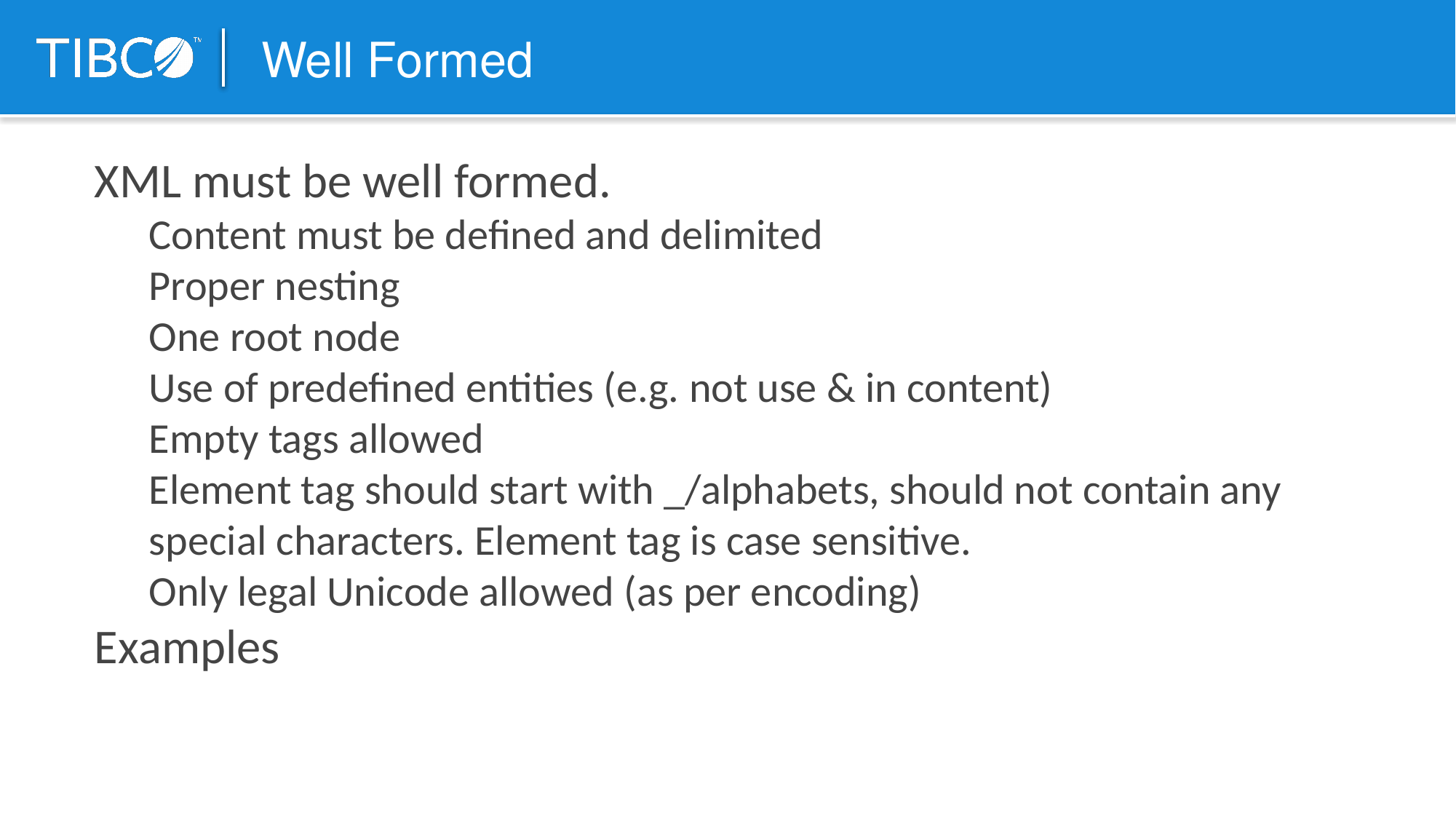

# Well Formed
XML must be well formed.
Content must be defined and delimited
Proper nesting
One root node
Use of predefined entities (e.g. not use & in content)
Empty tags allowed
Element tag should start with _/alphabets, should not contain any special characters. Element tag is case sensitive.
Only legal Unicode allowed (as per encoding)
Examples